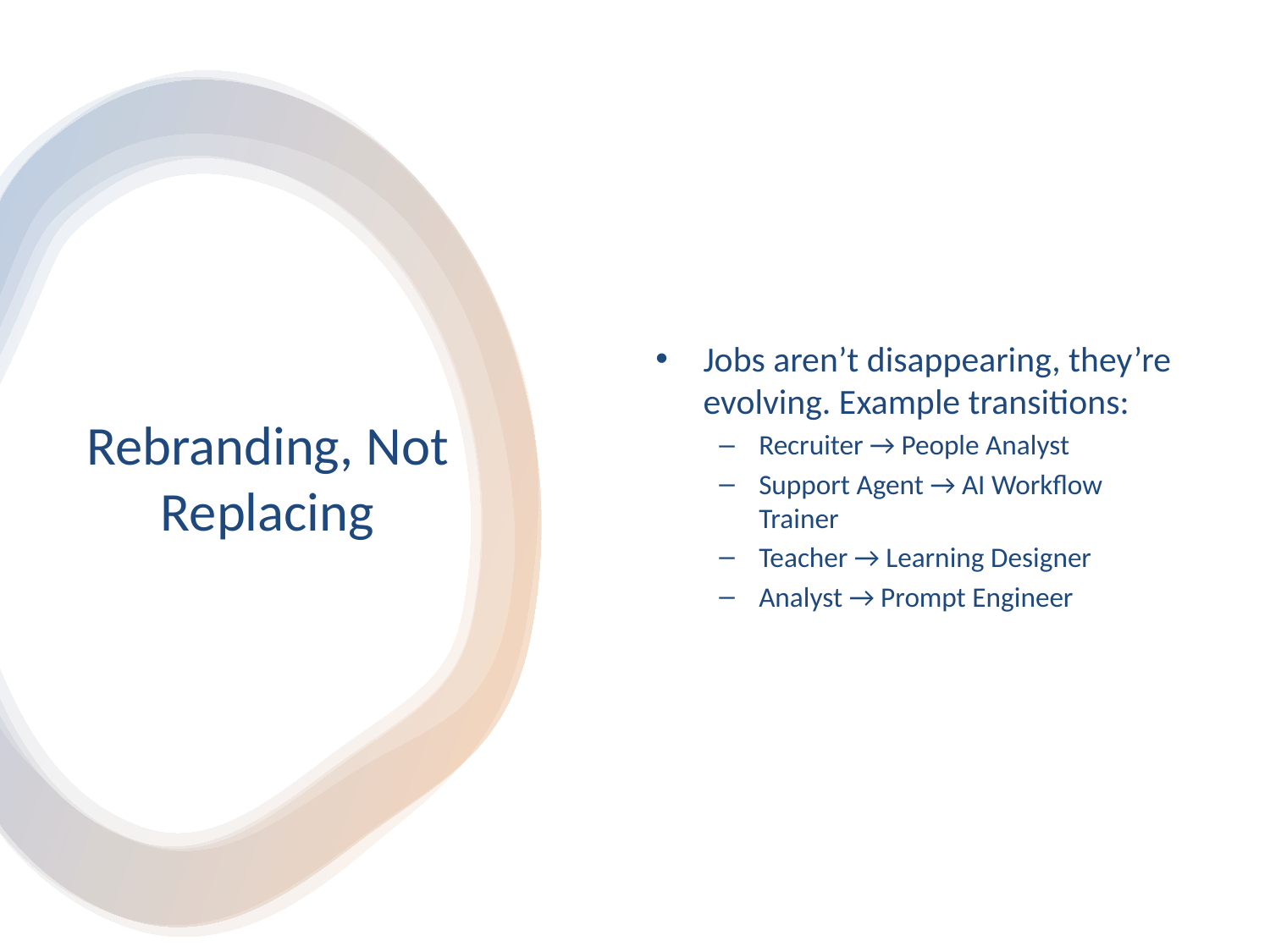

Jobs aren’t disappearing, they’re evolving. Example transitions:
Recruiter → People Analyst
Support Agent → AI Workflow Trainer
Teacher → Learning Designer
Analyst → Prompt Engineer
# Rebranding, Not Replacing